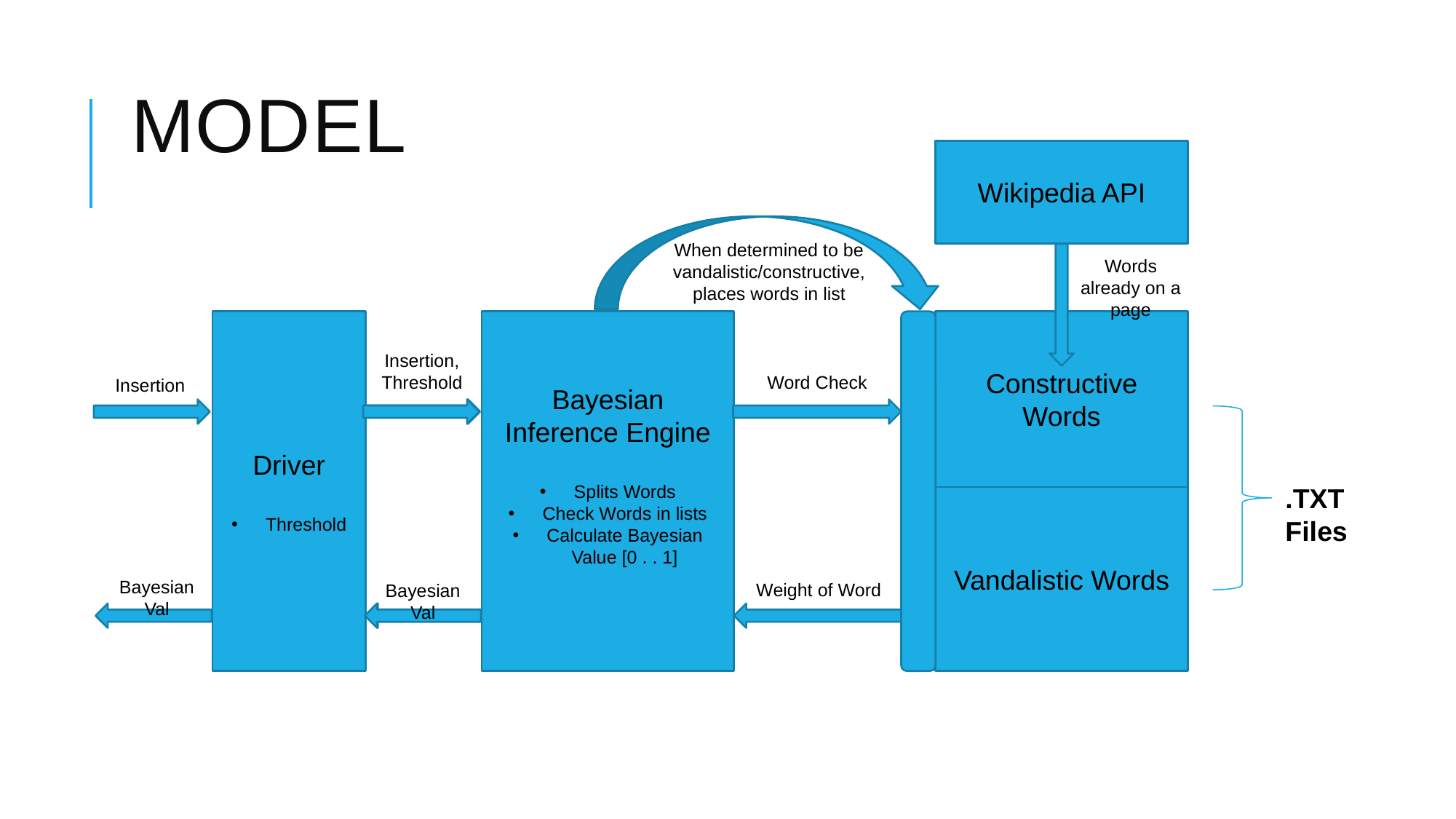

Model
Wikipedia API

When determined to be vandalistic/constructive, places words in list

Words already on a page
Driver

Threshold
Bayesian
Inference Engine

Splits Words
Check Words in lists
Calculate Bayesian Value [0 . . 1]

Constructive Words

Insertion, Threshold

Word Check
Insertion

.TXT Files
Vandalistic Words

Bayesian Val
Weight of Word
Bayesian Val